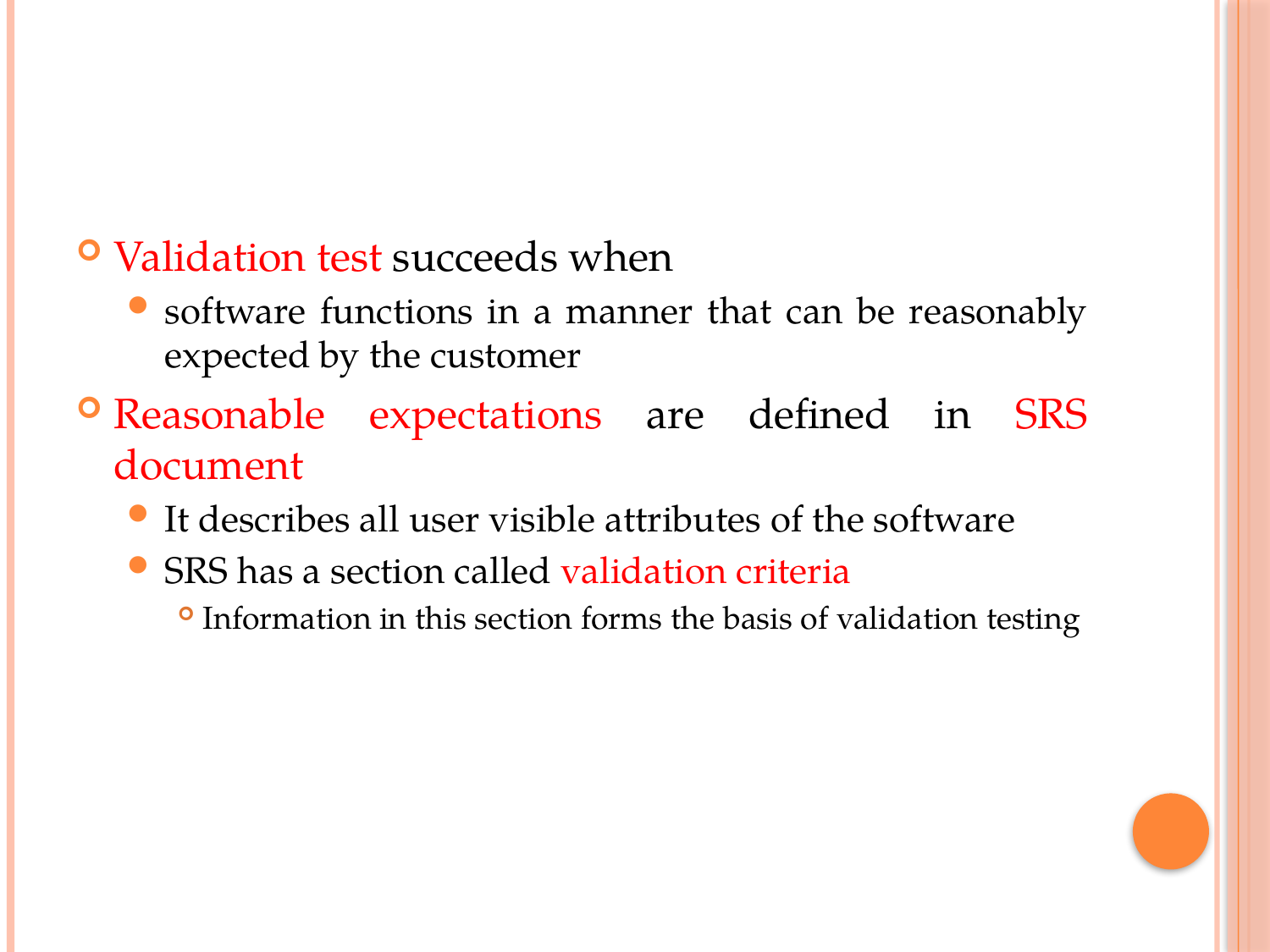

#
Validation test succeeds when
software functions in a manner that can be reasonably expected by the customer
Reasonable expectations are defined in SRS document
It describes all user visible attributes of the software
SRS has a section called validation criteria
Information in this section forms the basis of validation testing